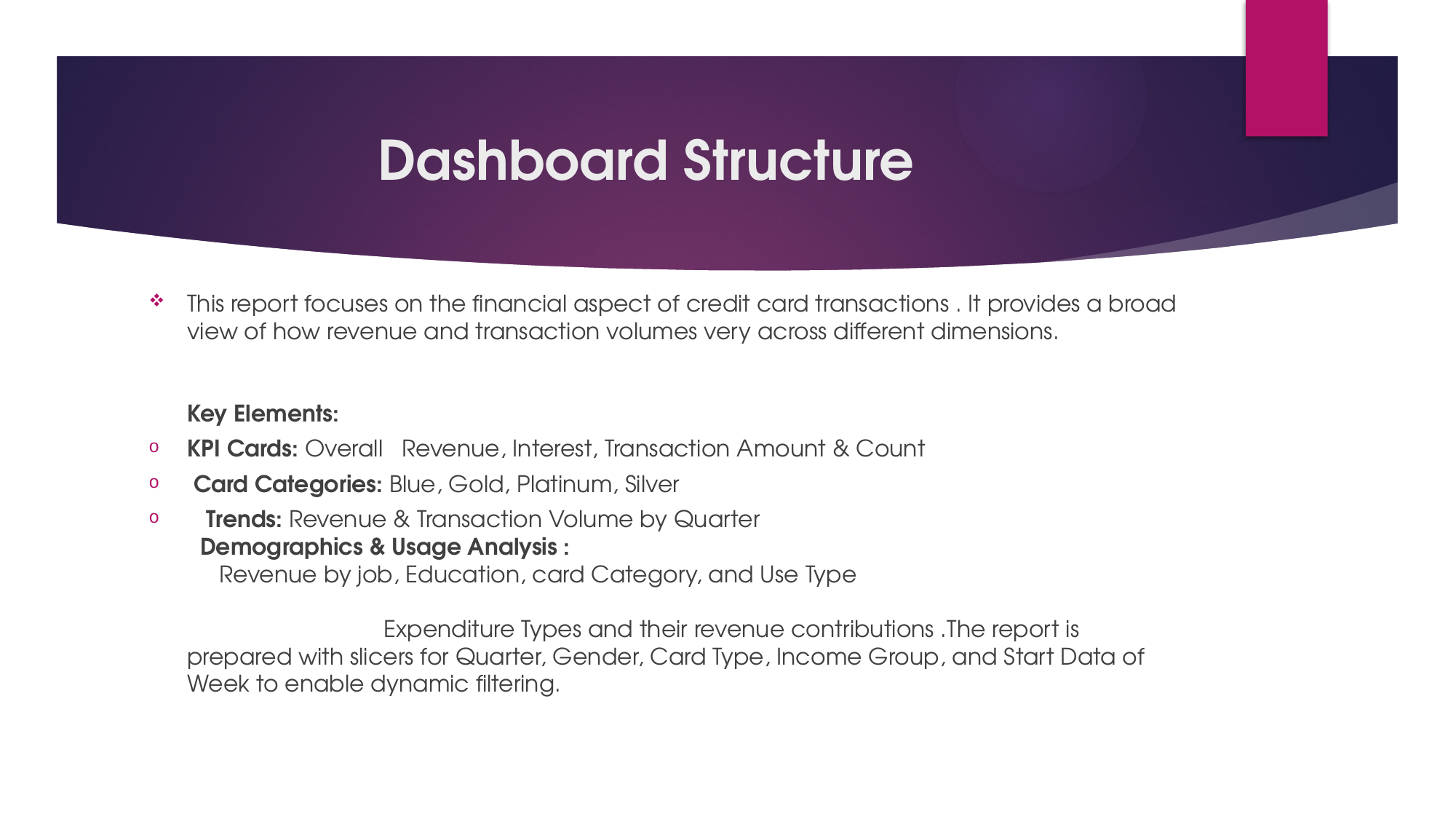

# Dashboard Structure
This report focuses on the financial aspect of credit card transactions . It provides a broad view of how revenue and transaction volumes very across different dimensions.
Key Elements:
KPI Cards: Overall   Revenue, Interest, Transaction Amount & Count
 Card Categories: Blue, Gold, Platinum, Silver
   Trends: Revenue & Transaction Volume by Quarter
  Demographics & Usage Analysis :
     Revenue by job, Education, card Category, and Use Type
                               Expenditure Types and their revenue contributions .The report is prepared with slicers for Quarter, Gender, Card Type, Income Group, and Start Data of Week to enable dynamic filtering.